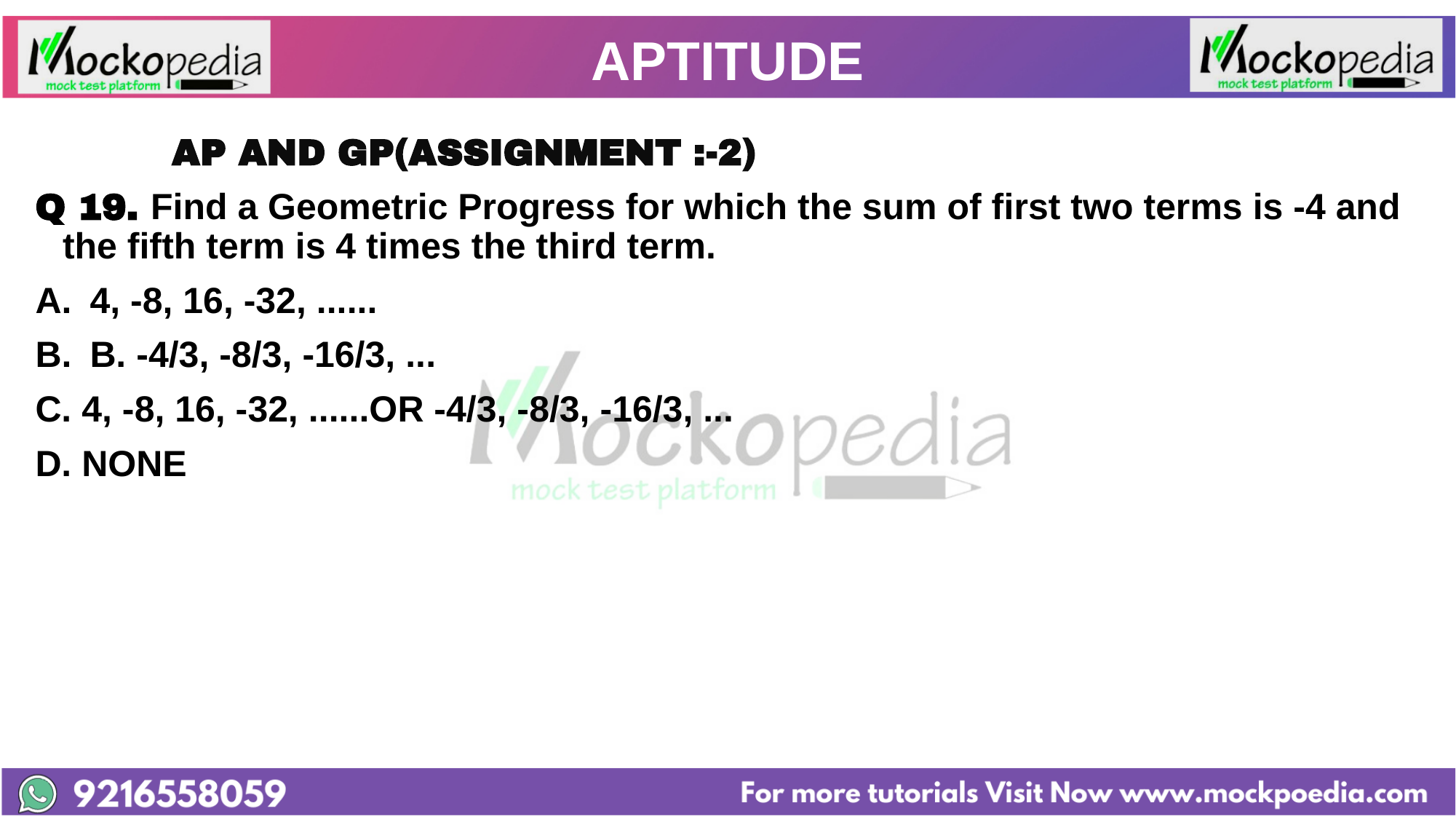

# APTITUDE
		AP AND GP(ASSIGNMENT :-2)
Q 19. Find a Geometric Progress for which the sum of first two terms is -4 and the fifth term is 4 times the third term.
4, -8, 16, -32, ......
B. -4/3, -8/3, -16/3, ...
C. 4, -8, 16, -32, ......OR -4/3, -8/3, -16/3, ...
D. NONE